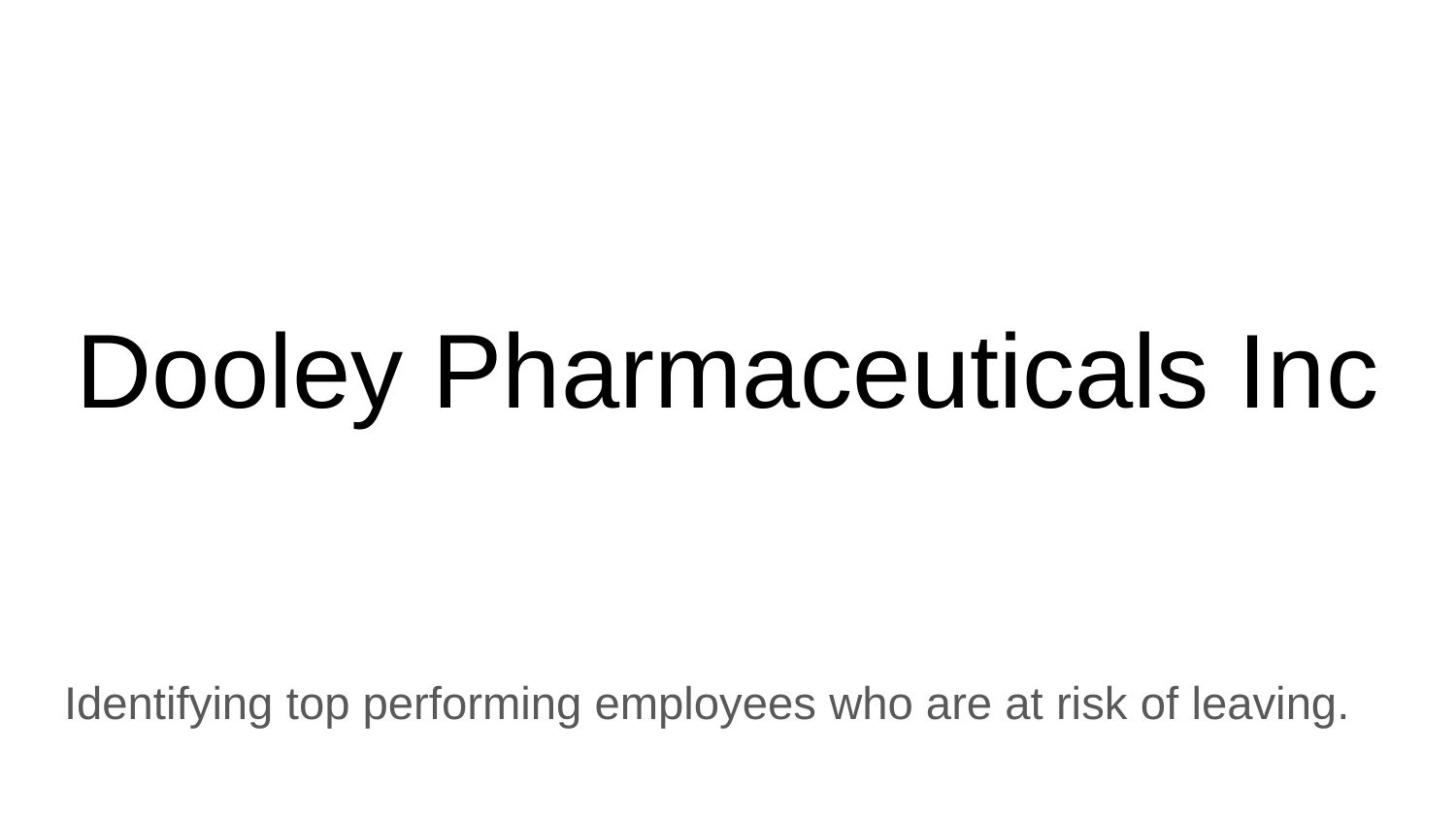

# Dooley Pharmaceuticals Inc
Identifying top performing employees who are at risk of leaving.